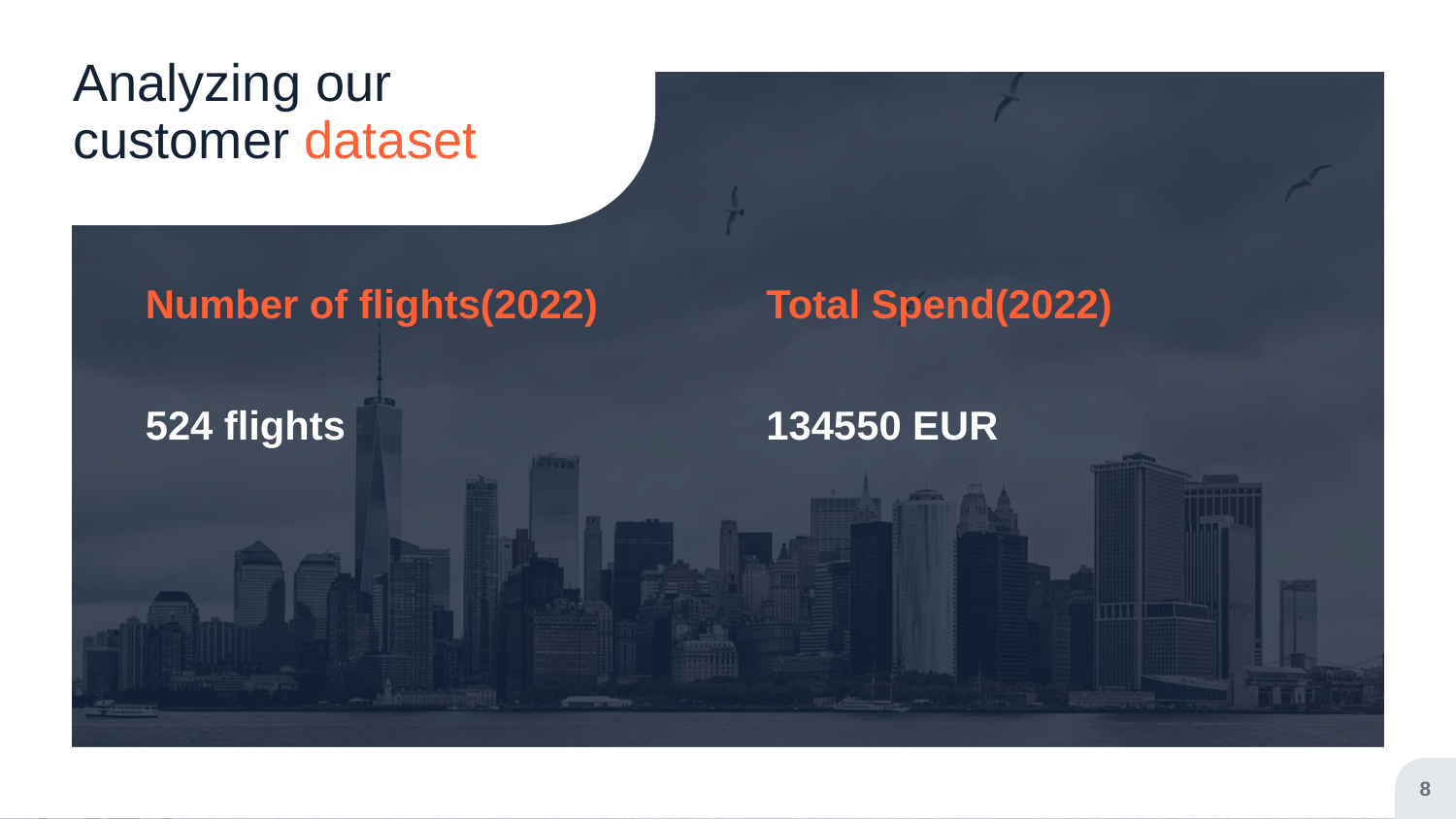

# Analyzing our customer dataset
Number of flights(2022)

524 flights
Total Spend(2022)

134550 EUR
8